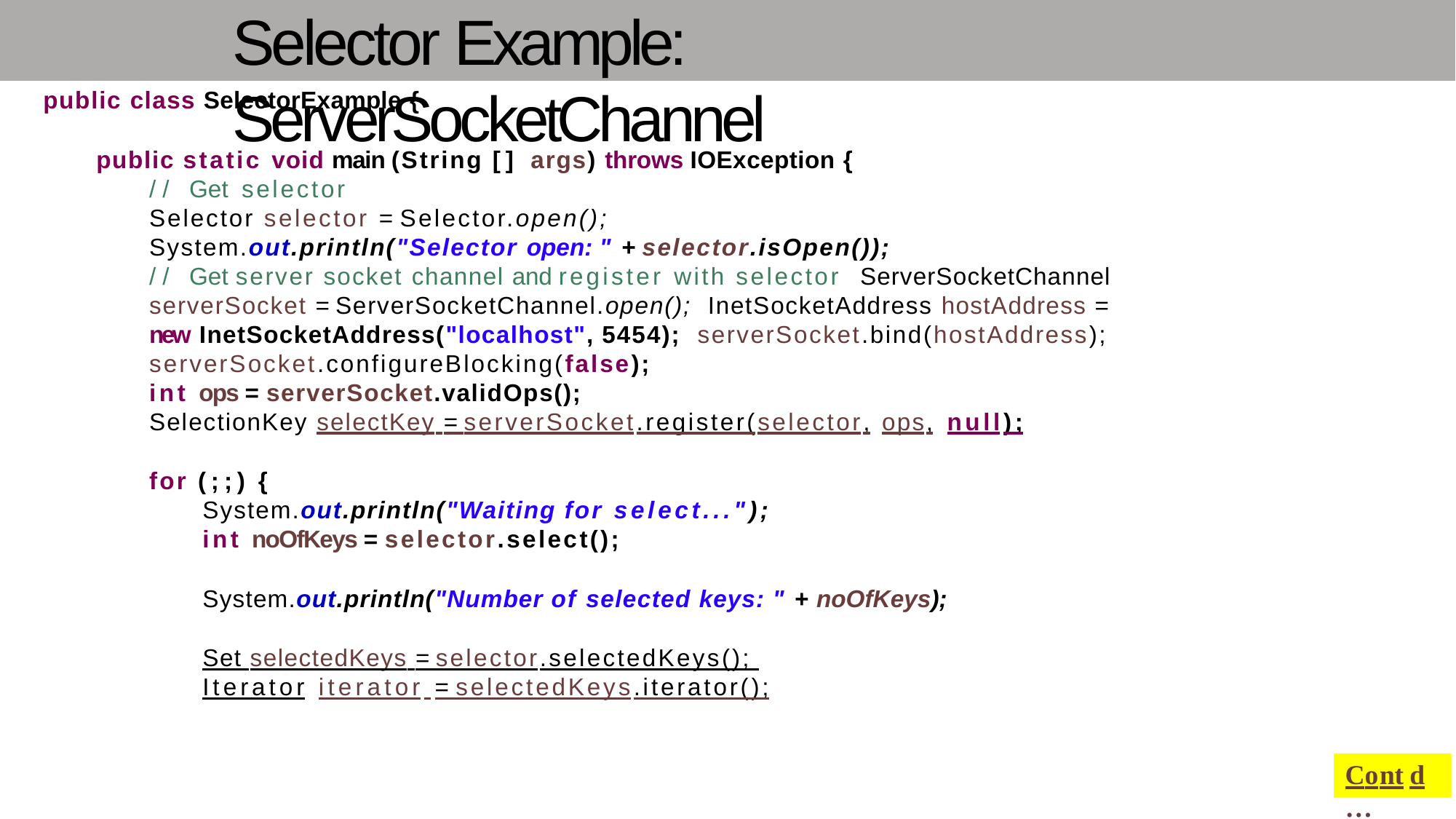

# Selector Example: ServerSocketChannel
public class SelectorExample {

public static void main (String [] args) throws IOException {
// Get selector
Selector selector = Selector.open();
System.out.println("Selector open: " + selector.isOpen());
// Get server socket channel and register with selector  ServerSocketChannel serverSocket = ServerSocketChannel.open();  InetSocketAddress hostAddress = new InetSocketAddress("localhost", 5454);  serverSocket.bind(hostAddress);
serverSocket.configureBlocking(false);
int ops = serverSocket.validOps();
SelectionKey selectKey = serverSocket.register(selector, ops, null);

for (;;) {
System.out.println("Waiting for select...");
int noOfKeys = selector.select();

System.out.println("Number of selected keys: " + noOfKeys);

Set selectedKeys = selector.selectedKeys();  Iterator iterator = selectedKeys.iterator();

Contd…